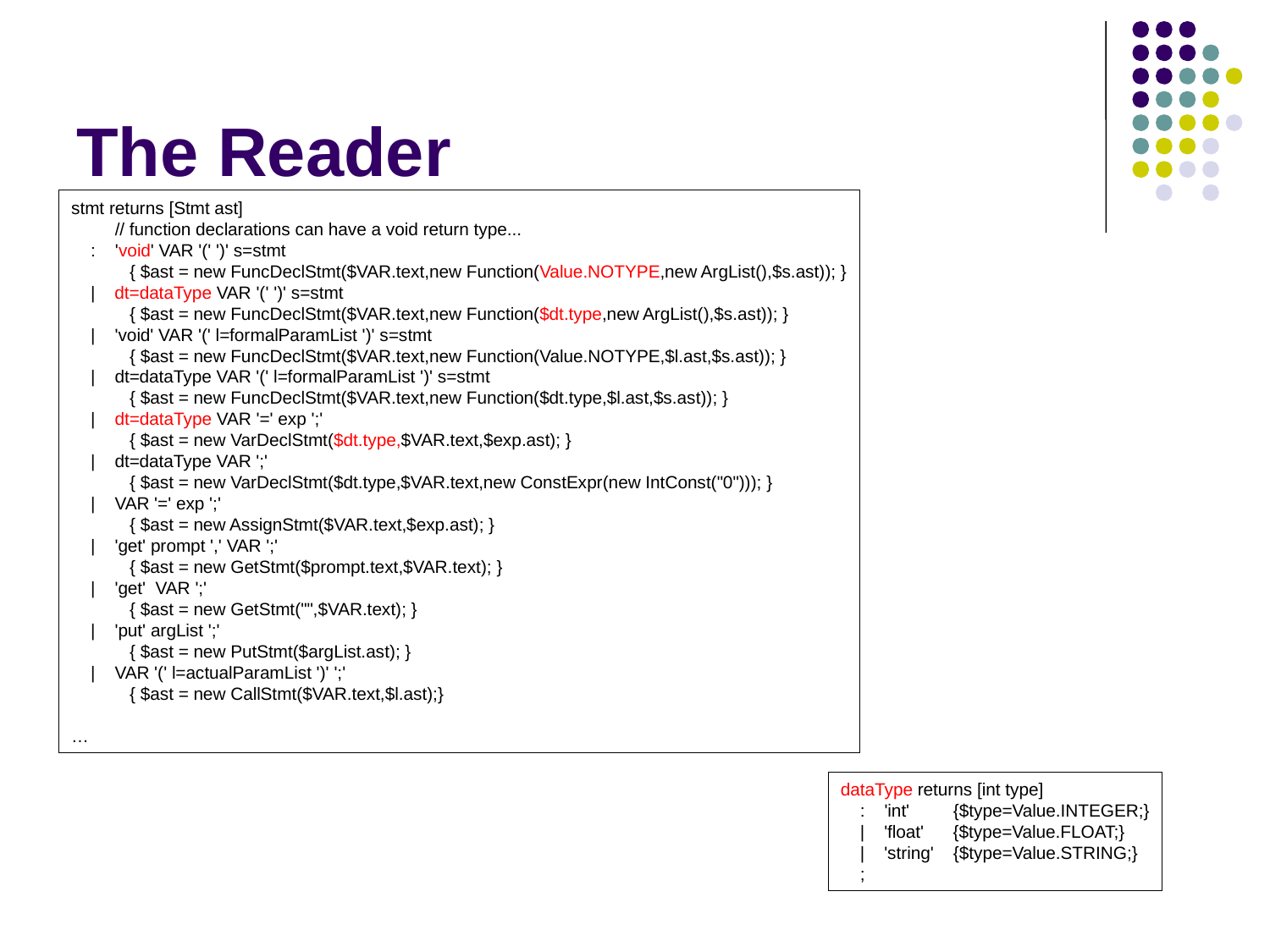

# The Reader
stmt returns [Stmt ast]
         // function declarations can have a void return type...
    :    'void' VAR '(' ')' s=stmt
            { $ast = new FuncDeclStmt($VAR.text,new Function(Value.NOTYPE,new ArgList(),$s.ast)); }
    |    dt=dataType VAR '(' ')' s=stmt
            { $ast = new FuncDeclStmt($VAR.text,new Function($dt.type,new ArgList(),$s.ast)); }
    |    'void' VAR '(' l=formalParamList ')' s=stmt
            { $ast = new FuncDeclStmt($VAR.text,new Function(Value.NOTYPE,$l.ast,$s.ast)); }
    |    dt=dataType VAR '(' l=formalParamList ')' s=stmt
            { $ast = new FuncDeclStmt($VAR.text,new Function($dt.type,$l.ast,$s.ast)); }
    |    dt=dataType VAR '=' exp ';'
            { $ast = new VarDeclStmt($dt.type,$VAR.text,$exp.ast); }
    |    dt=dataType VAR ';'
            { $ast = new VarDeclStmt($dt.type,$VAR.text,new ConstExpr(new IntConst("0"))); }
    |    VAR '=' exp ';'
            { $ast = new AssignStmt($VAR.text,$exp.ast); }
    |    'get' prompt ',' VAR ';'
            { $ast = new GetStmt($prompt.text,$VAR.text); }
    |    'get'  VAR ';'
            { $ast = new GetStmt("",$VAR.text); }
    |    'put' argList ';'
            { $ast = new PutStmt($argList.ast); }
    |    VAR '(' l=actualParamList ')' ';'
            { $ast = new CallStmt($VAR.text,$l.ast);}

…
dataType returns [int type]
    :    'int'         {$type=Value.INTEGER;}
    |    'float'      {$type=Value.FLOAT;}
    |    'string'    {$type=Value.STRING;}
    ;